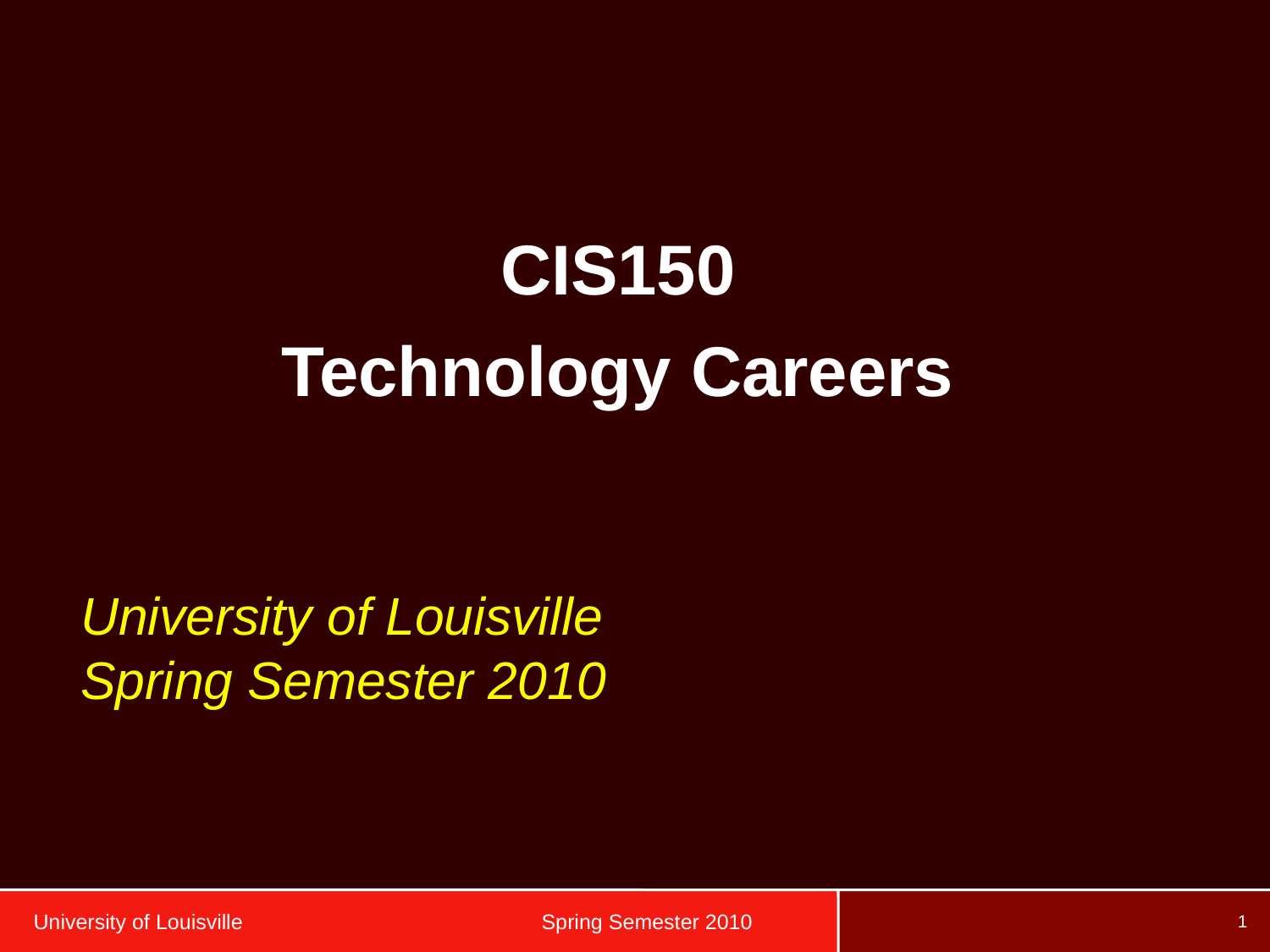

CIS150
Technology Careers
University of Louisville
Spring Semester 2010
University of Louisville		            	Spring Semester 2010